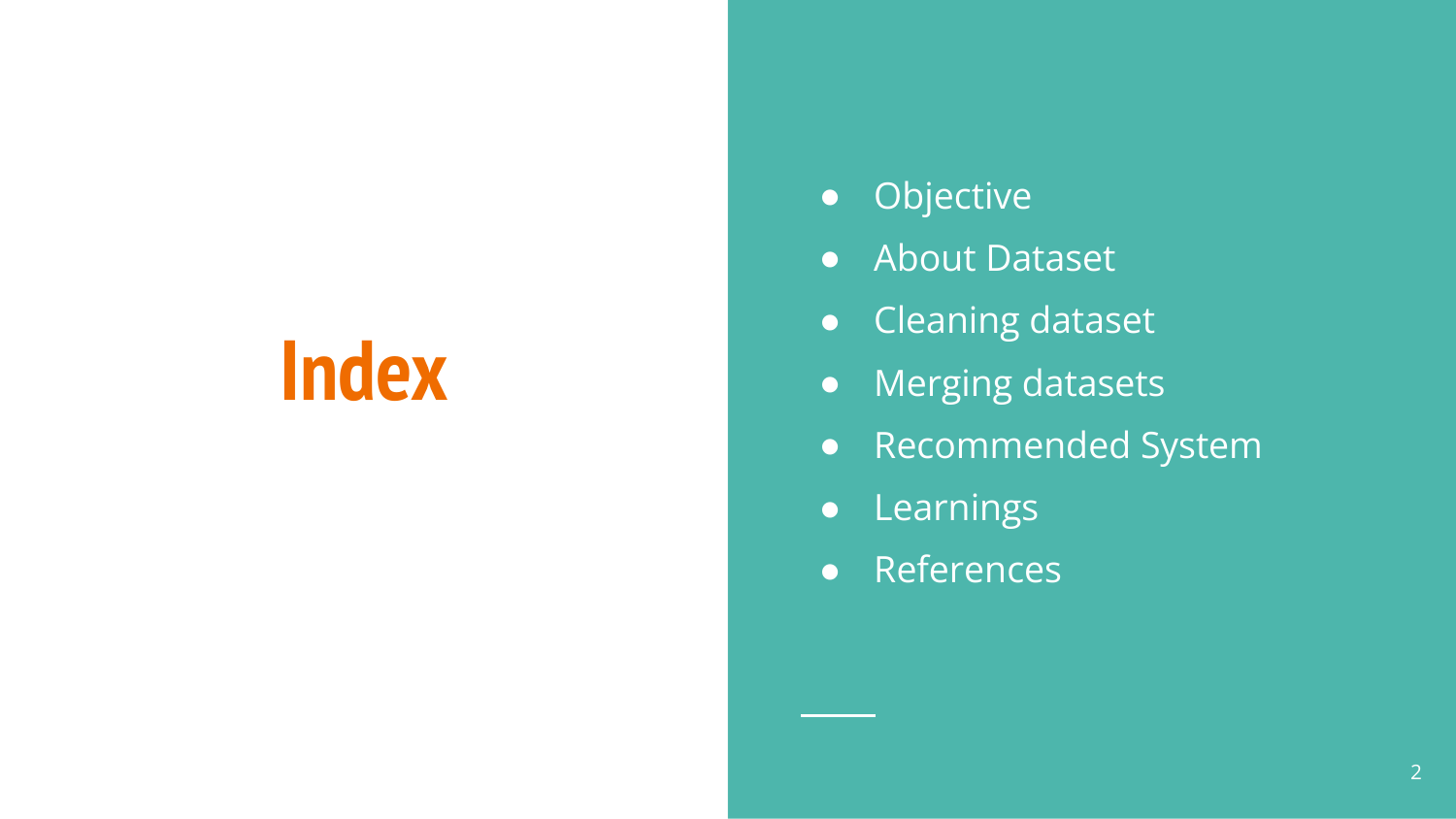

Objective
About Dataset
Cleaning dataset
Merging datasets
Recommended System
Learnings
References

# Index
2